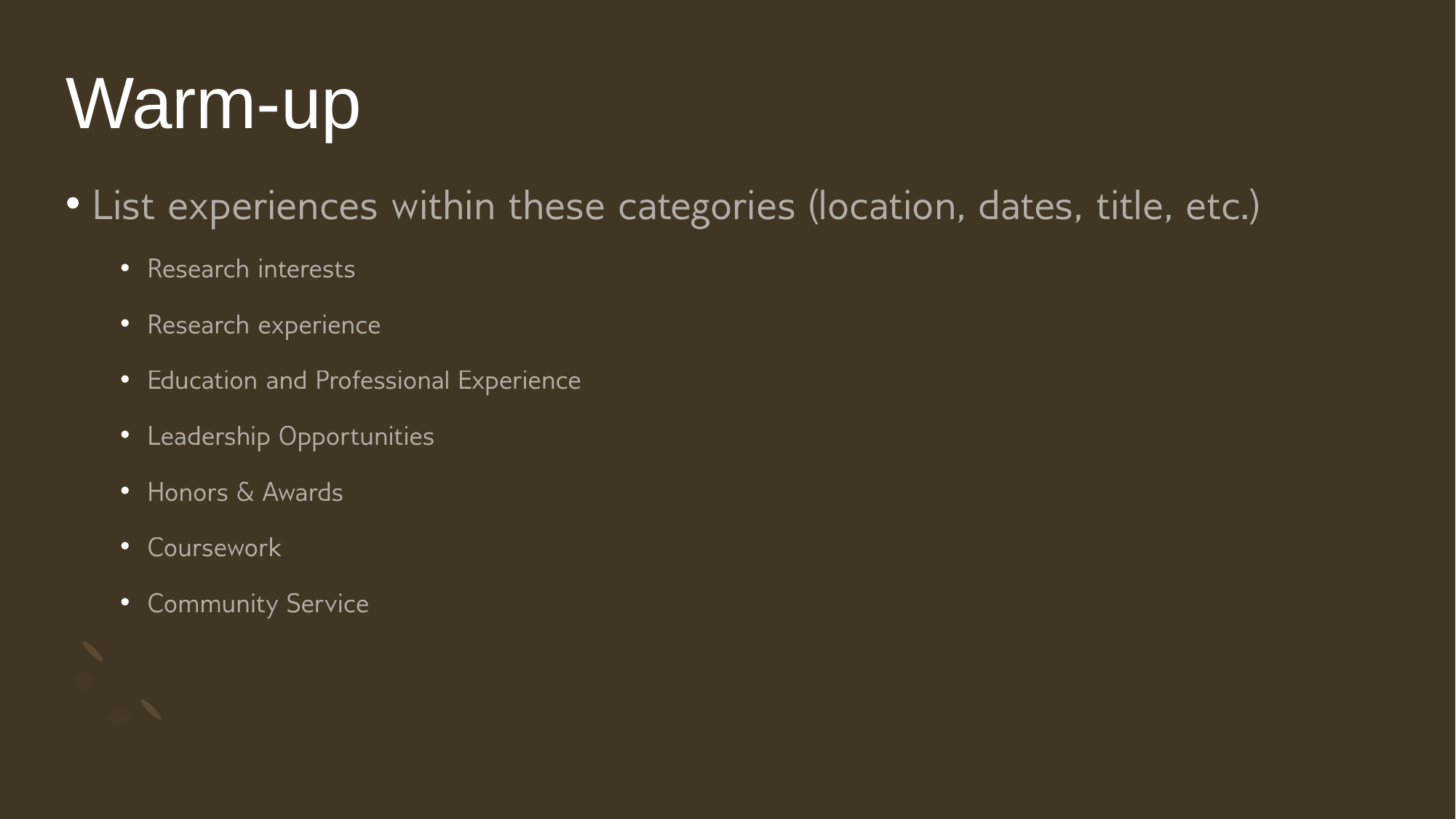

# Warm-up
List experiences within these categories (location, dates, title, etc.)
Research interests
Research experience
Education and Professional Experience
Leadership Opportunities
Honors & Awards
Coursework
Community Service